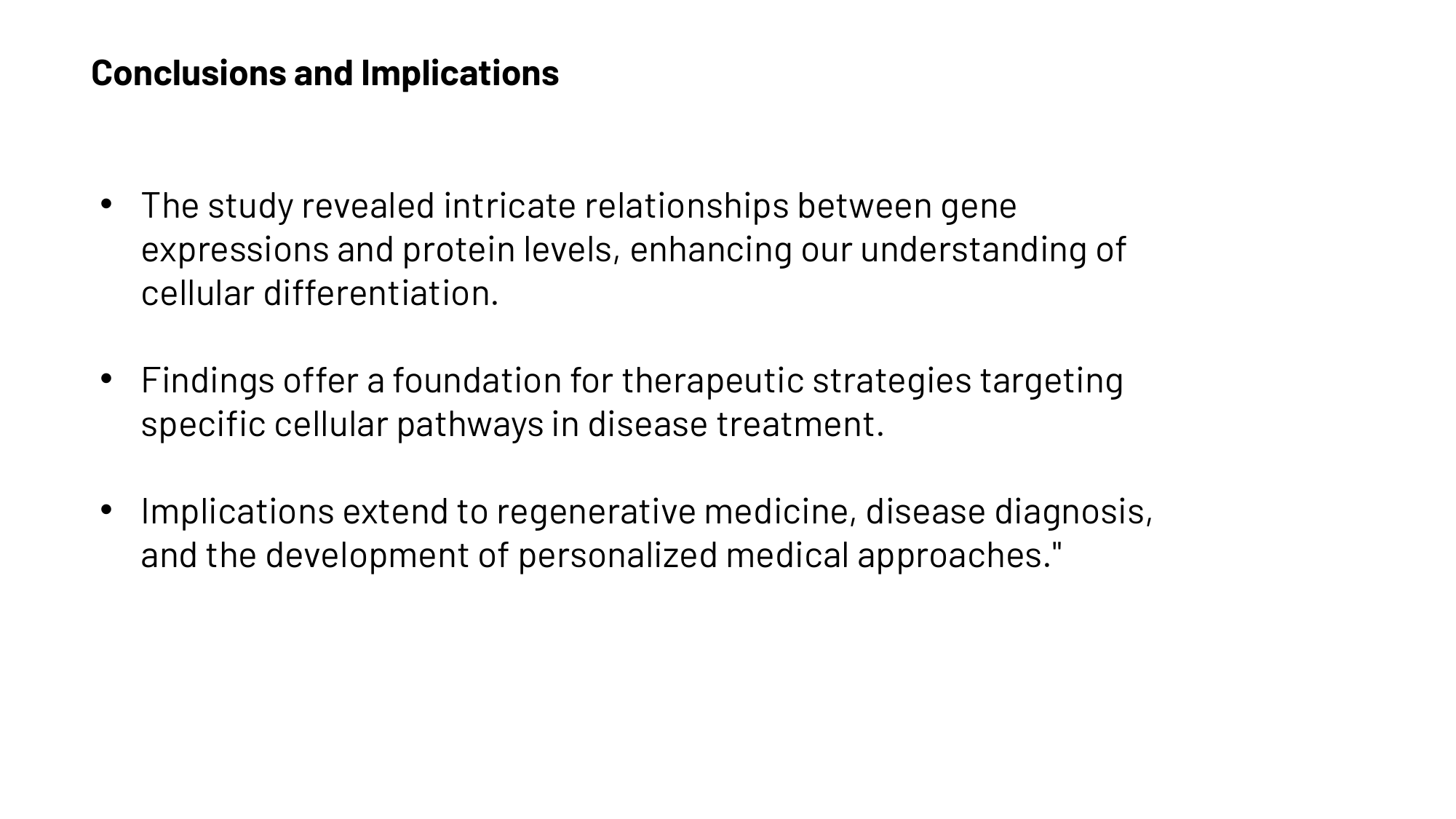

Conclusions and Implications
The study revealed intricate relationships between gene expressions and protein levels, enhancing our understanding of cellular differentiation.

Findings offer a foundation for therapeutic strategies targeting specific cellular pathways in disease treatment.

Implications extend to regenerative medicine, disease diagnosis, and the development of personalized medical approaches."